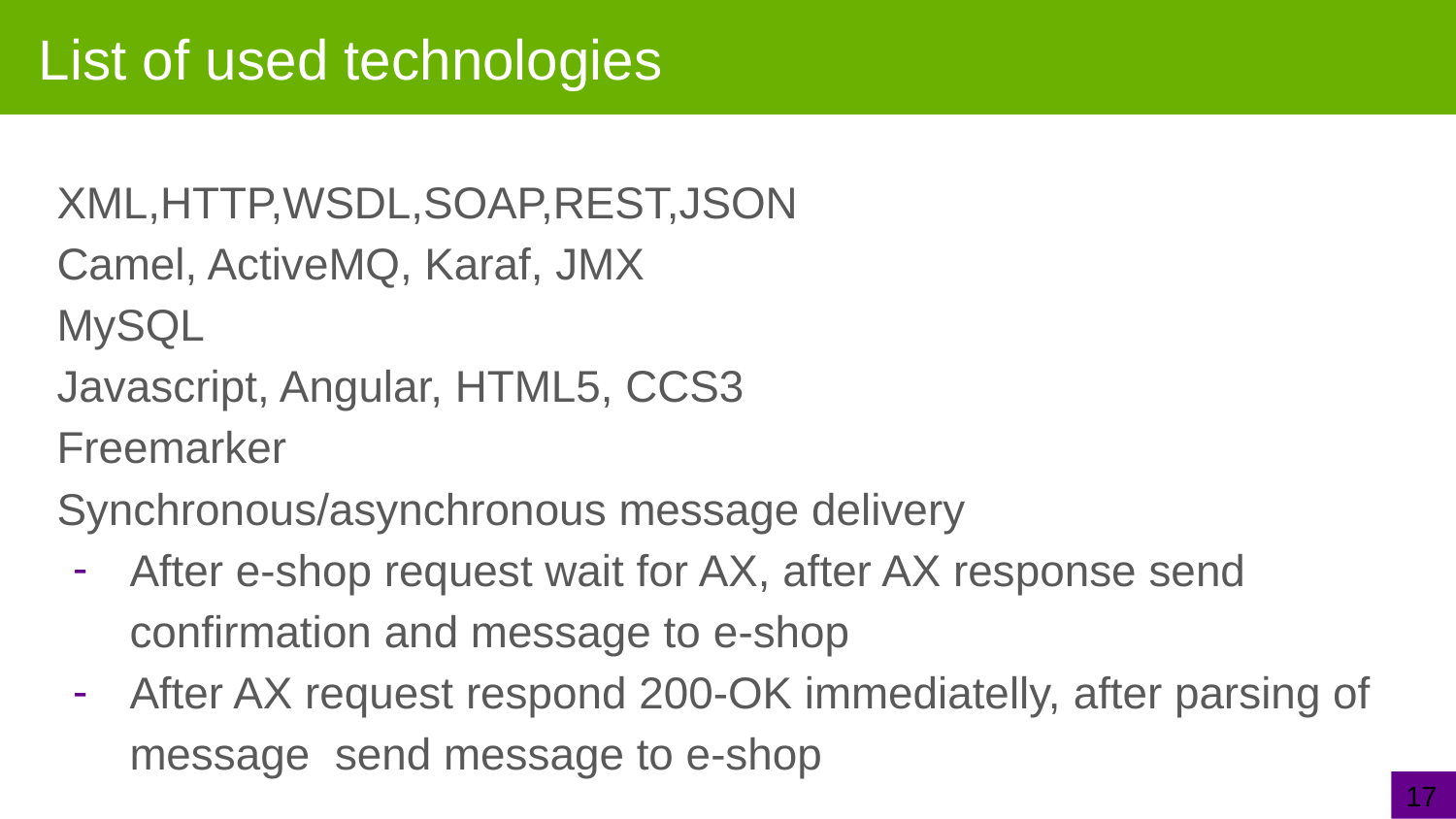

# List of used technologies
XML,HTTP,WSDL,SOAP,REST,JSON
Camel, ActiveMQ, Karaf, JMX
MySQL
Javascript, Angular, HTML5, CCS3
Freemarker
Synchronous/asynchronous message delivery
After e-shop request wait for AX, after AX response send confirmation and message to e-shop
After AX request respond 200-OK immediatelly, after parsing of message  send message to e-shop

17